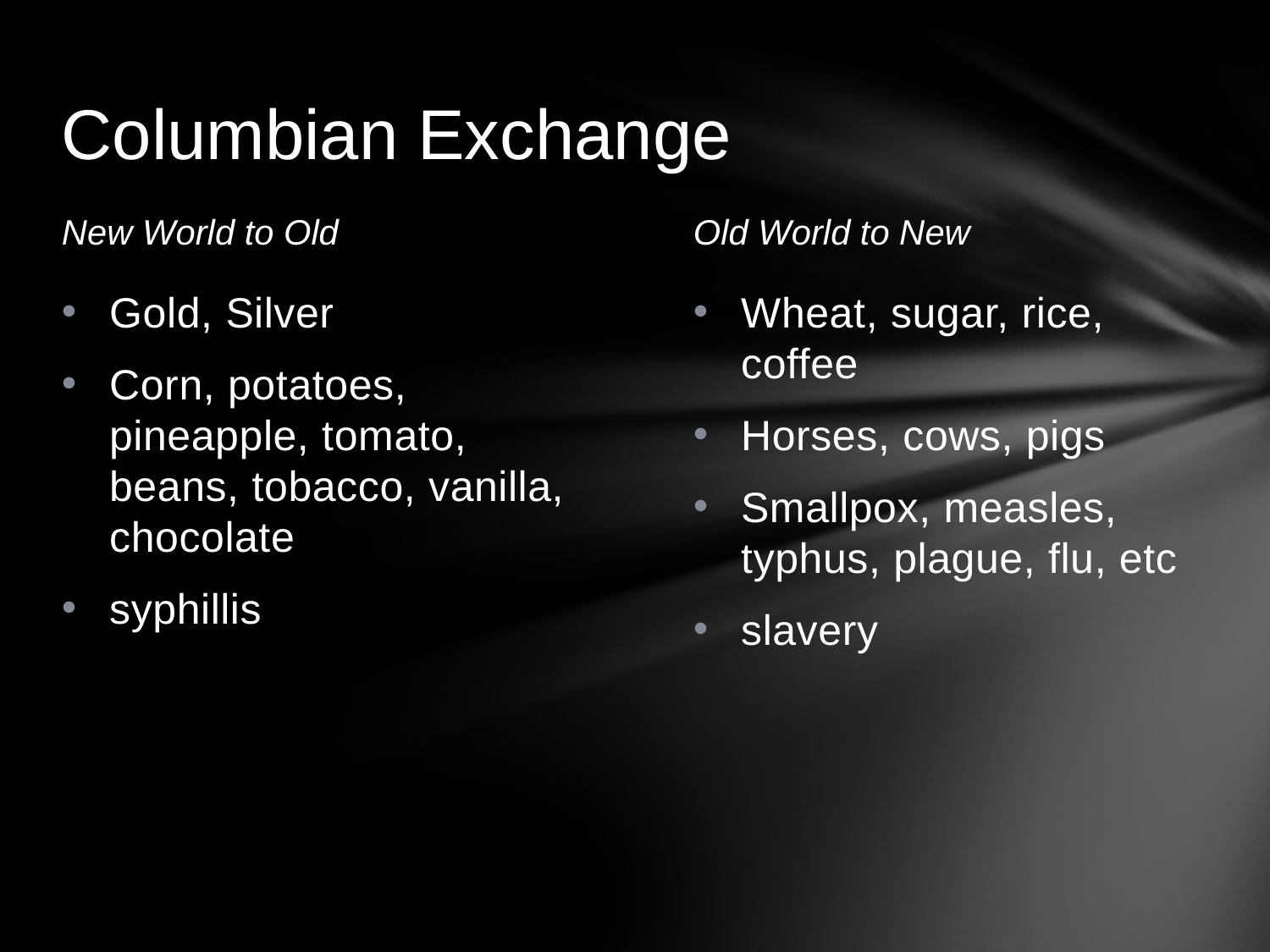

# Columbian Exchange
New World to Old
Old World to New
Gold, Silver
Corn, potatoes, pineapple, tomato, beans, tobacco, vanilla, chocolate
syphillis
Wheat, sugar, rice, coffee
Horses, cows, pigs
Smallpox, measles, typhus, plague, flu, etc
slavery